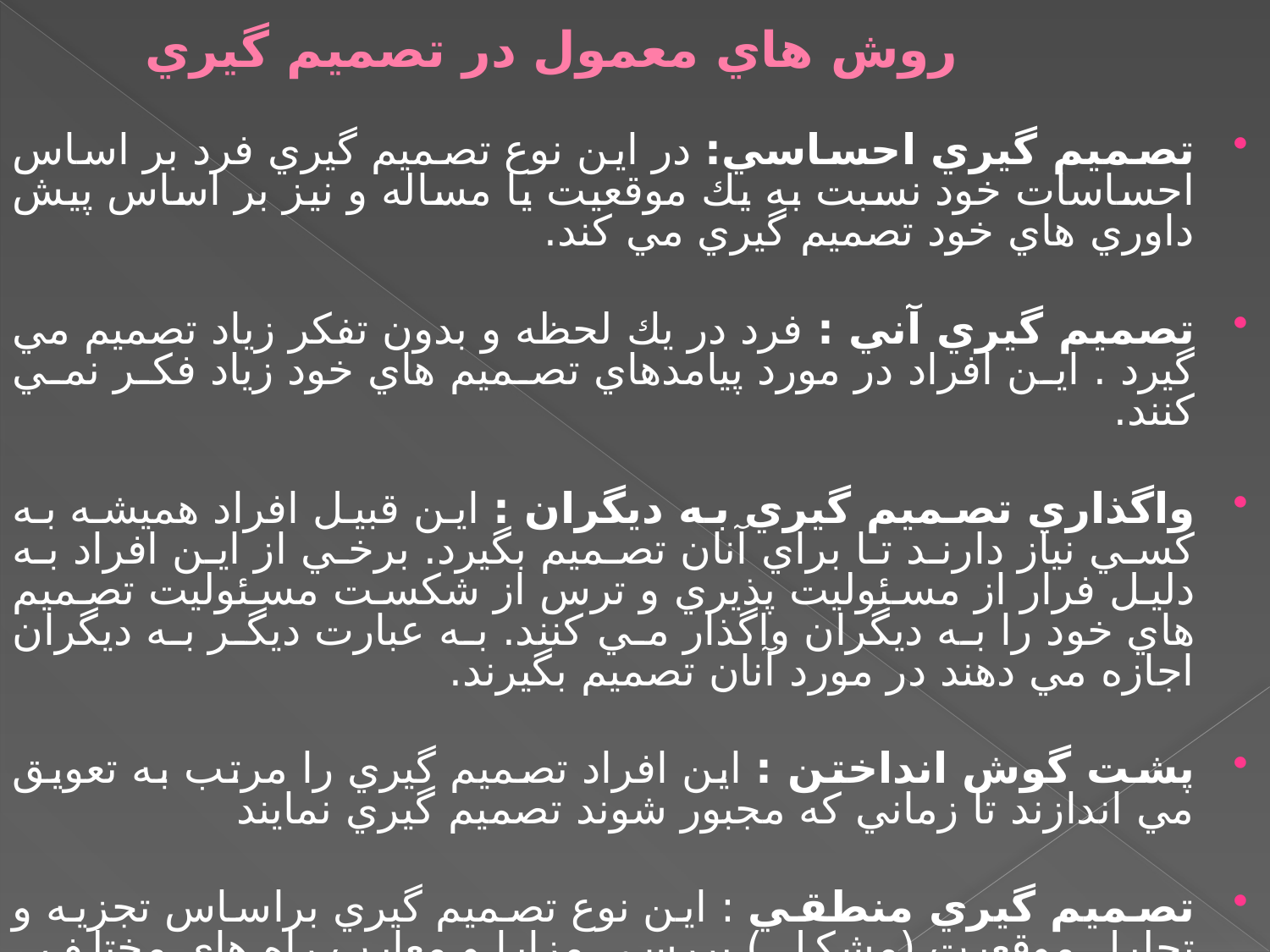

# روش هاي معمول در تصميم گيري
تصميم گيري احساسي: در اين نوع تصميم گيري فرد بر اساس احساسات خود نسبت به يك موقعيت يا مساله و نيز بر اساس پيش داوري هاي خود تصميم گيري مي كند.

تصميم گيري آني : فرد در يك لحظه و بدون تفكر زياد تصميم مي گيرد . اين افراد در مورد پيامدهاي تصميم هاي خود زياد فكر نمي كنند.

واگذاري تصميم گيري به ديگران : اين قبيل افراد هميشه به كسي نياز دارند تا براي آنان تصميم بگيرد. برخي از اين افراد به دليل فرار از مسئوليت پذيري و ترس از شكست مسئوليت تصميم هاي خود را به ديگران واگذار مي كنند. به عبارت ديگر به ديگران اجازه مي دهند در مورد آنان تصميم بگيرند.

پشت گوش انداختن : اين افراد تصميم گيري را مرتب به تعويق مي اندازند تا زماني كه مجبور شوند تصميم گيري نمايند

تصميم گيري منطقي : اين نوع تصميم گيري براساس تجزيه و تحليل موقعيت (مشكل ) بررسي مزايا و معايب راه هاي مختلف ، ارزيابي نقاط قوت و ضعف انتخاب هاي مختلف انجام مي شود. تصميم گيري پس از ارزيابي و بررسي تمام راه حل هاي ممكن بهترين روش تصميم گيري است